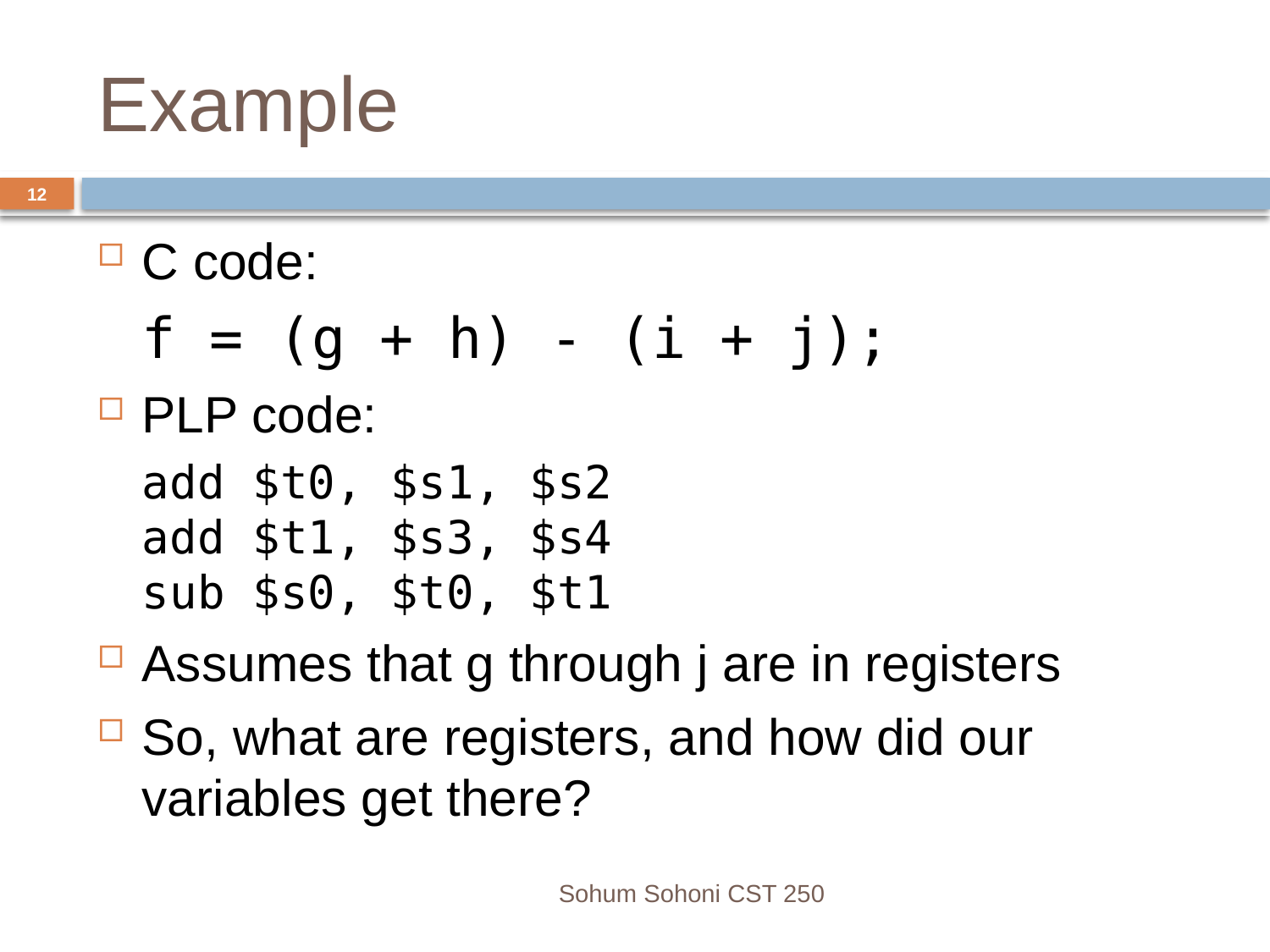

# Example
12
C code:
	f = (g + h) - (i + j);
PLP code:
add $t0, $s1, $s2
add $t1, $s3, $s4
sub $s0, $t0, $t1
Assumes that g through j are in registers
So, what are registers, and how did our variables get there?
Sohum Sohoni CST 250